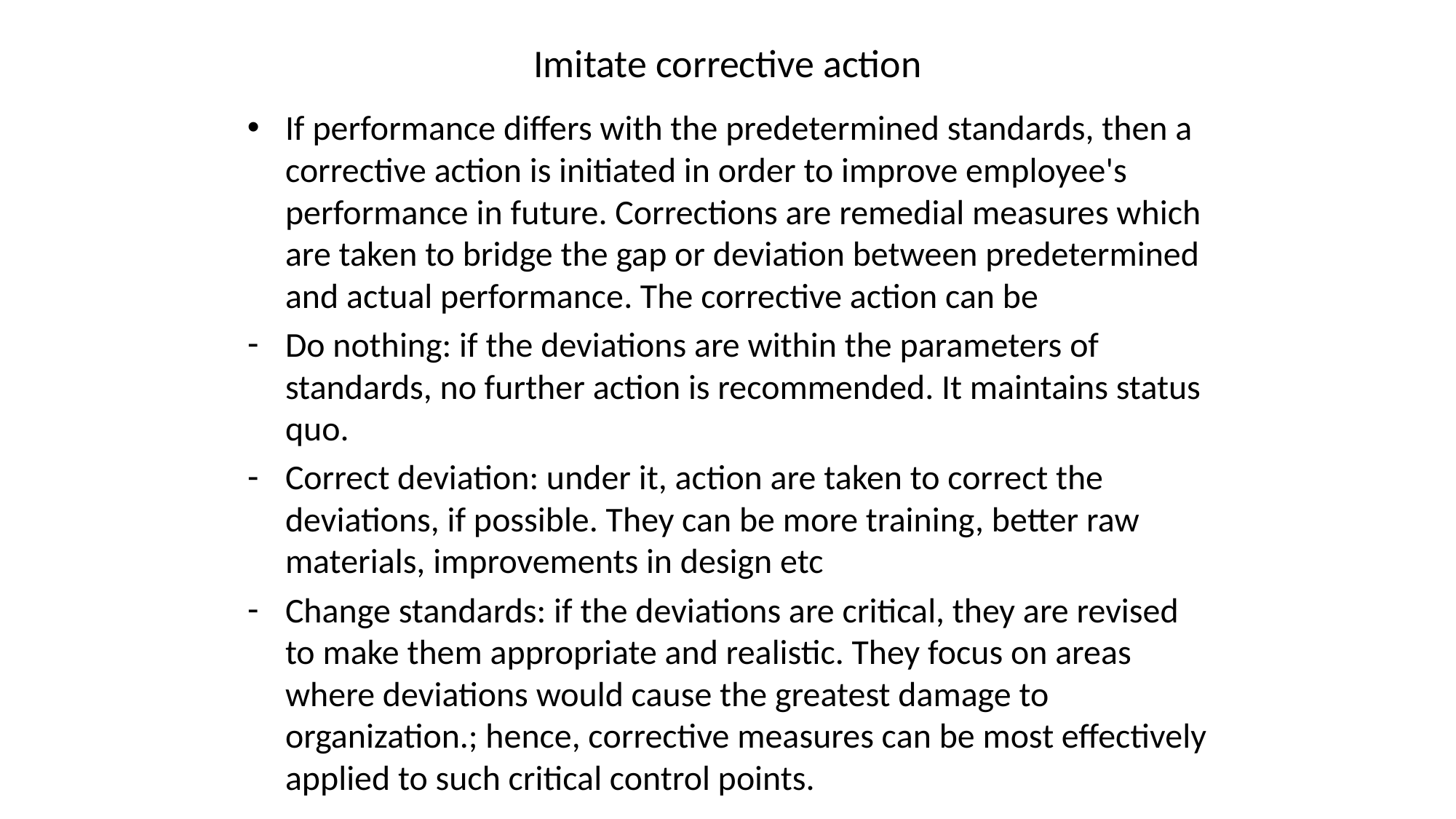

# Imitate corrective action
If performance differs with the predetermined standards, then a corrective action is initiated in order to improve employee's performance in future. Corrections are remedial measures which are taken to bridge the gap or deviation between predetermined and actual performance. The corrective action can be
Do nothing: if the deviations are within the parameters of standards, no further action is recommended. It maintains status quo.
Correct deviation: under it, action are taken to correct the deviations, if possible. They can be more training, better raw materials, improvements in design etc
Change standards: if the deviations are critical, they are revised to make them appropriate and realistic. They focus on areas where deviations would cause the greatest damage to organization.; hence, corrective measures can be most effectively applied to such critical control points.